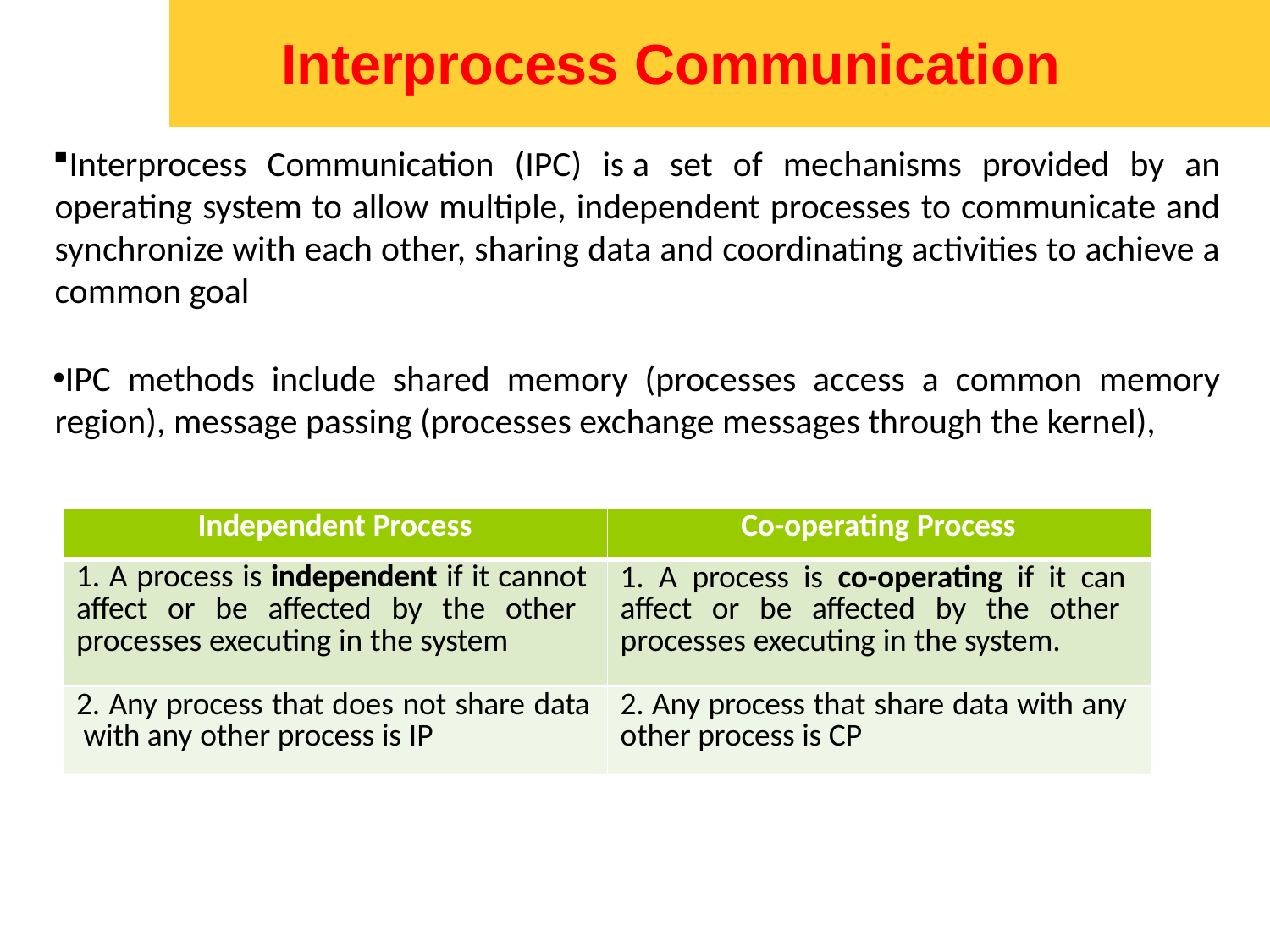

# Interprocess Communication
Interprocess Communication (IPC) is a set of mechanisms provided by an operating system to allow multiple, independent processes to communicate and synchronize with each other, sharing data and coordinating activities to achieve a common goal

IPC methods include shared memory (processes access a common memory region), message passing (processes exchange messages through the kernel),
| Independent Process | Co-operating Process |
| --- | --- |
| 1. A process is independent if it cannot affect or be affected by the other processes executing in the system | 1. A process is co-operating if it can affect or be affected by the other processes executing in the system. |
| 2. Any process that does not share data with any other process is IP | 2. Any process that share data with any other process is CP |